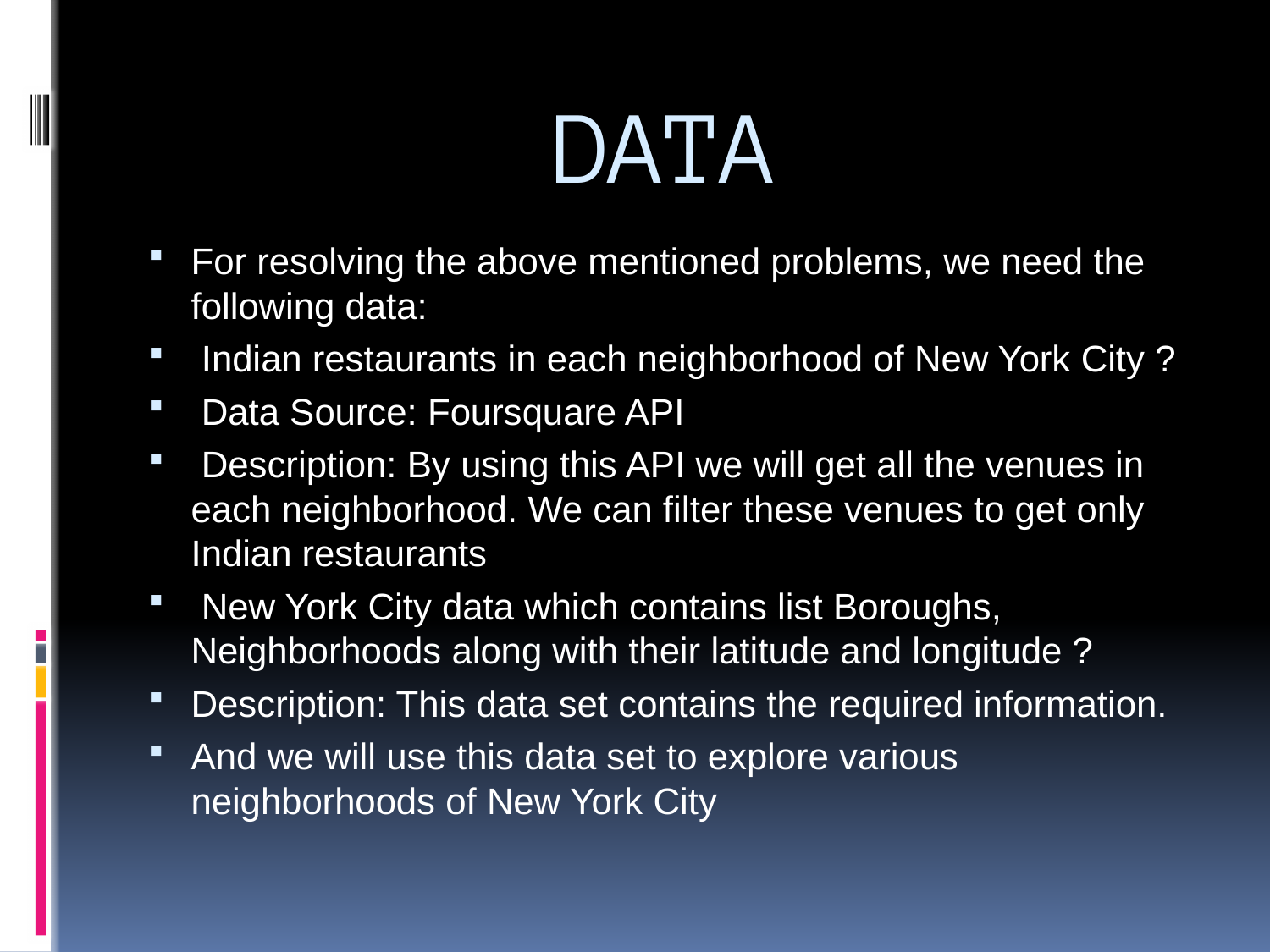

# DATA

For resolving the above mentioned problems, we need the following data:
 Indian restaurants in each neighborhood of New York City ?
 Data Source: Foursquare API
 Description: By using this API we will get all the venues in each neighborhood. We can filter these venues to get only Indian restaurants
 New York City data which contains list Boroughs, Neighborhoods along with their latitude and longitude ?
Description: This data set contains the required information.
And we will use this data set to explore various neighborhoods of New York City